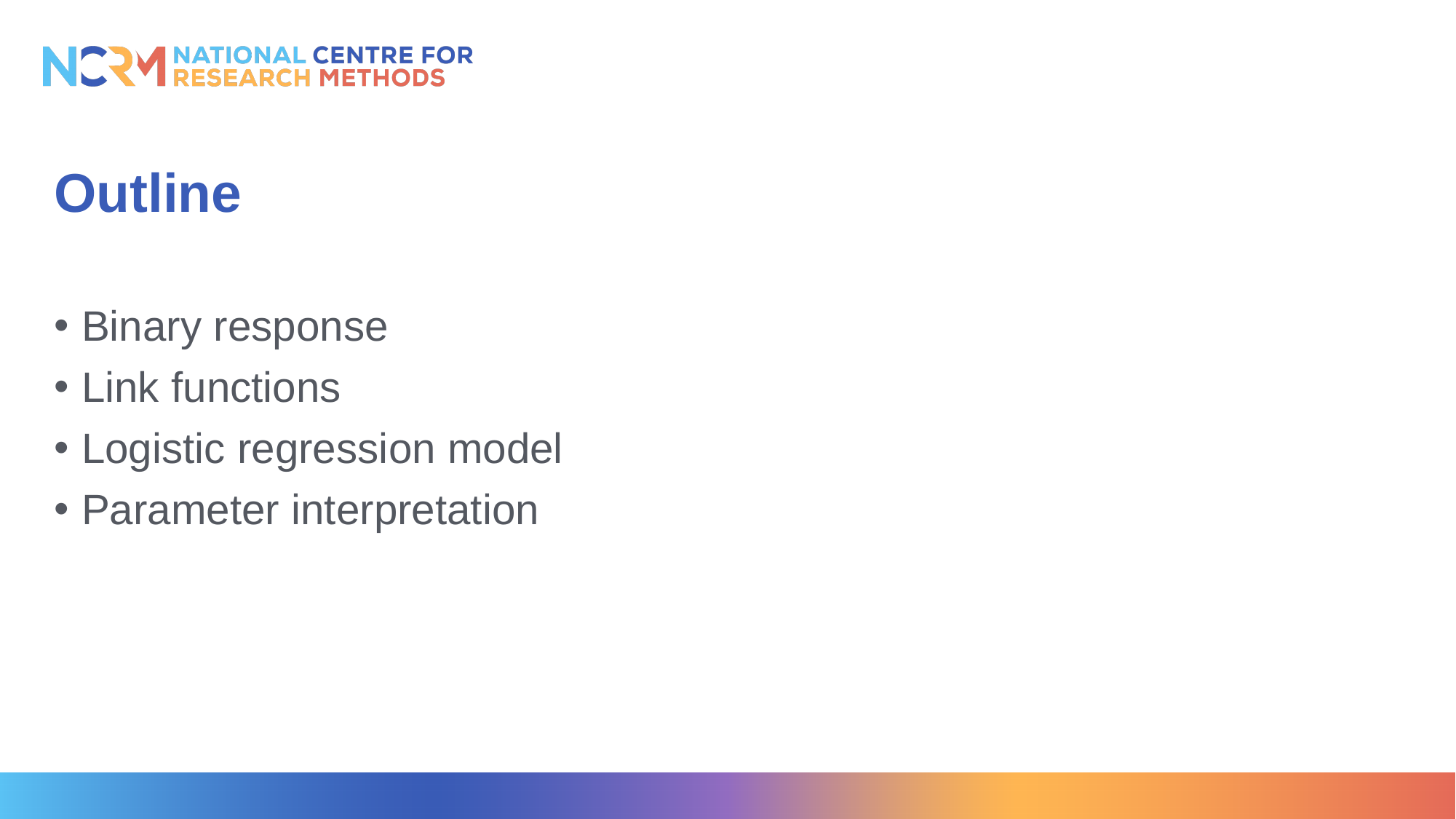

# Outline
Binary response
Link functions
Logistic regression model
Parameter interpretation